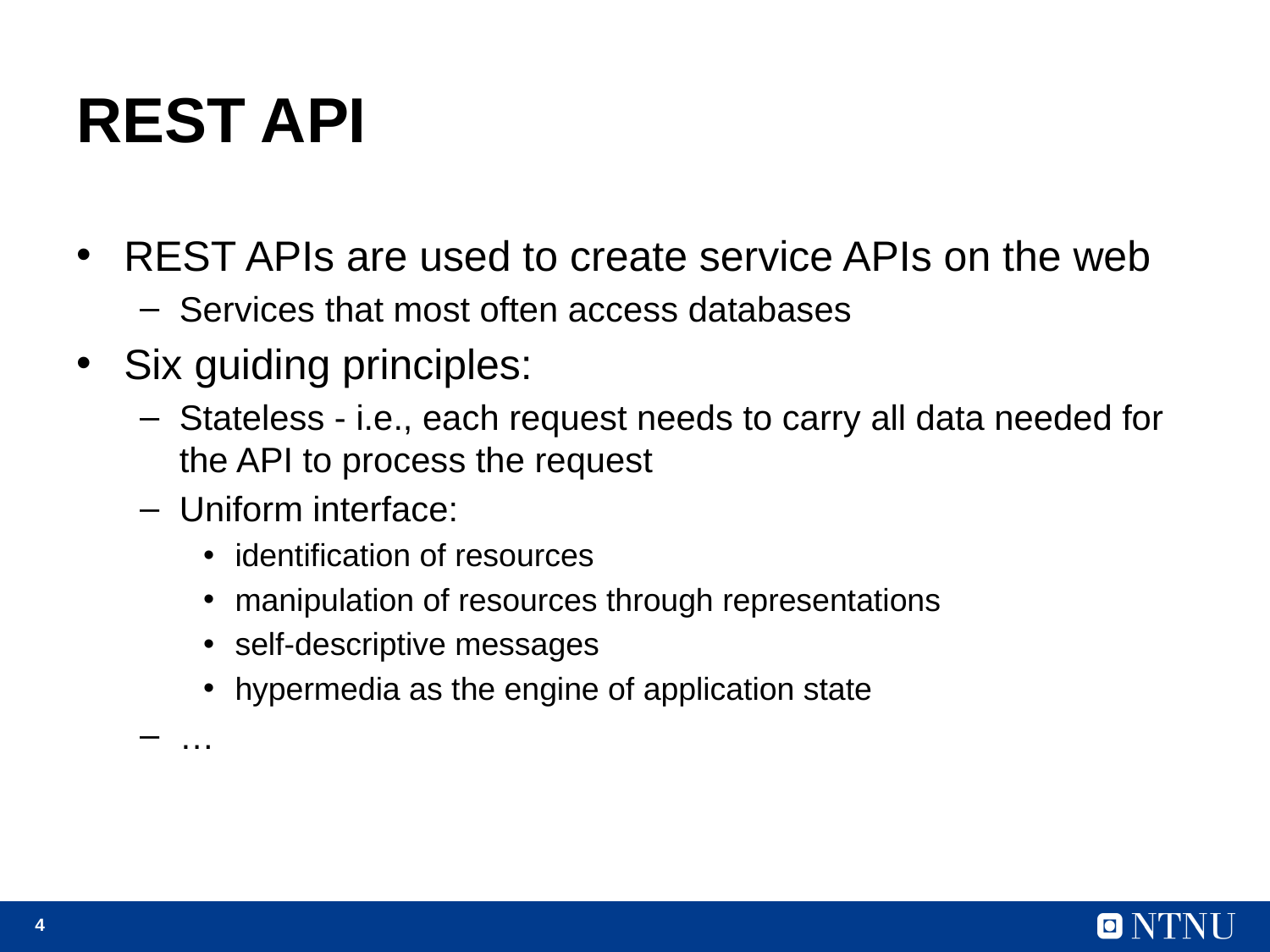

# REST API
REST APIs are used to create service APIs on the web
Services that most often access databases
Six guiding principles:
Stateless - i.e., each request needs to carry all data needed for the API to process the request
Uniform interface:
identification of resources
manipulation of resources through representations
self-descriptive messages
hypermedia as the engine of application state
…